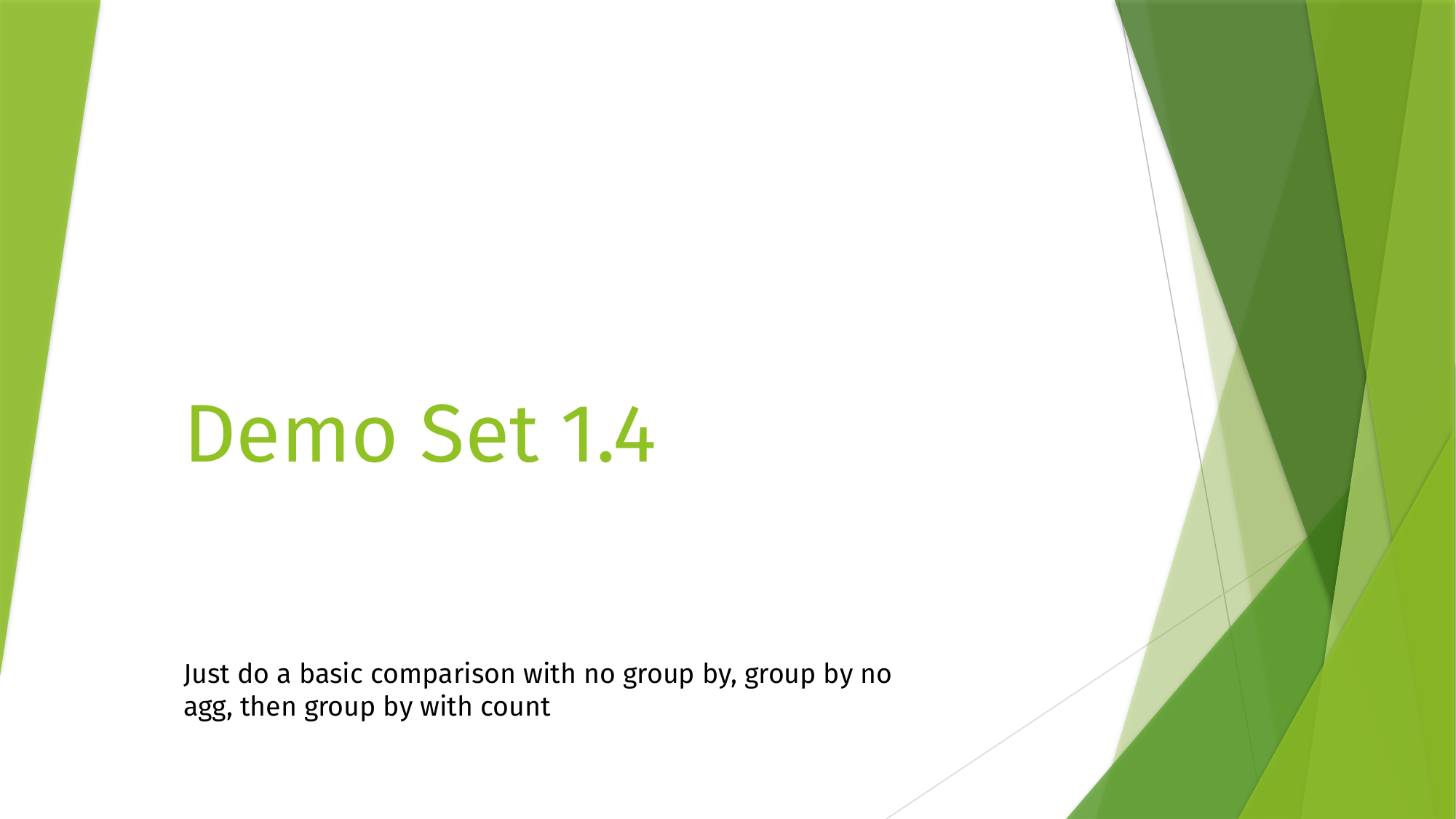

# Demo Set 1.4
Just do a basic comparison with no group by, group by no agg, then group by with count